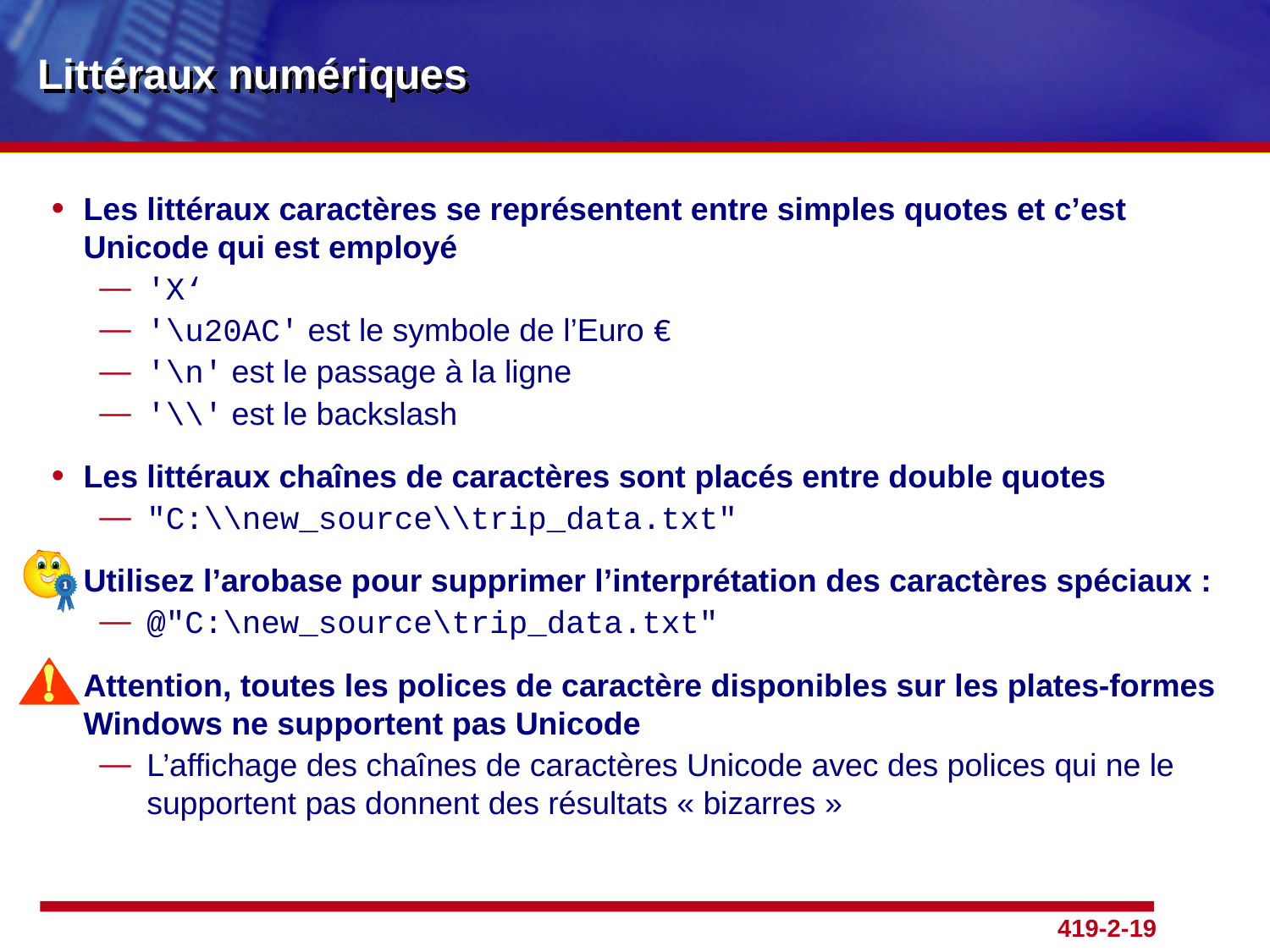

# Littéraux numériques
Les littéraux caractères se représentent entre simples quotes et c’est Unicode qui est employé
'X‘
'\u20AC' est le symbole de l’Euro €
'\n' est le passage à la ligne
'\\' est le backslash
Les littéraux chaînes de caractères sont placés entre double quotes
"C:\\new_source\\trip_data.txt"
Utilisez l’arobase pour supprimer l’interprétation des caractères spéciaux :
@"C:\new_source\trip_data.txt"
Attention, toutes les polices de caractère disponibles sur les plates-formes Windows ne supportent pas Unicode
L’affichage des chaînes de caractères Unicode avec des polices qui ne le supportent pas donnent des résultats « bizarres »